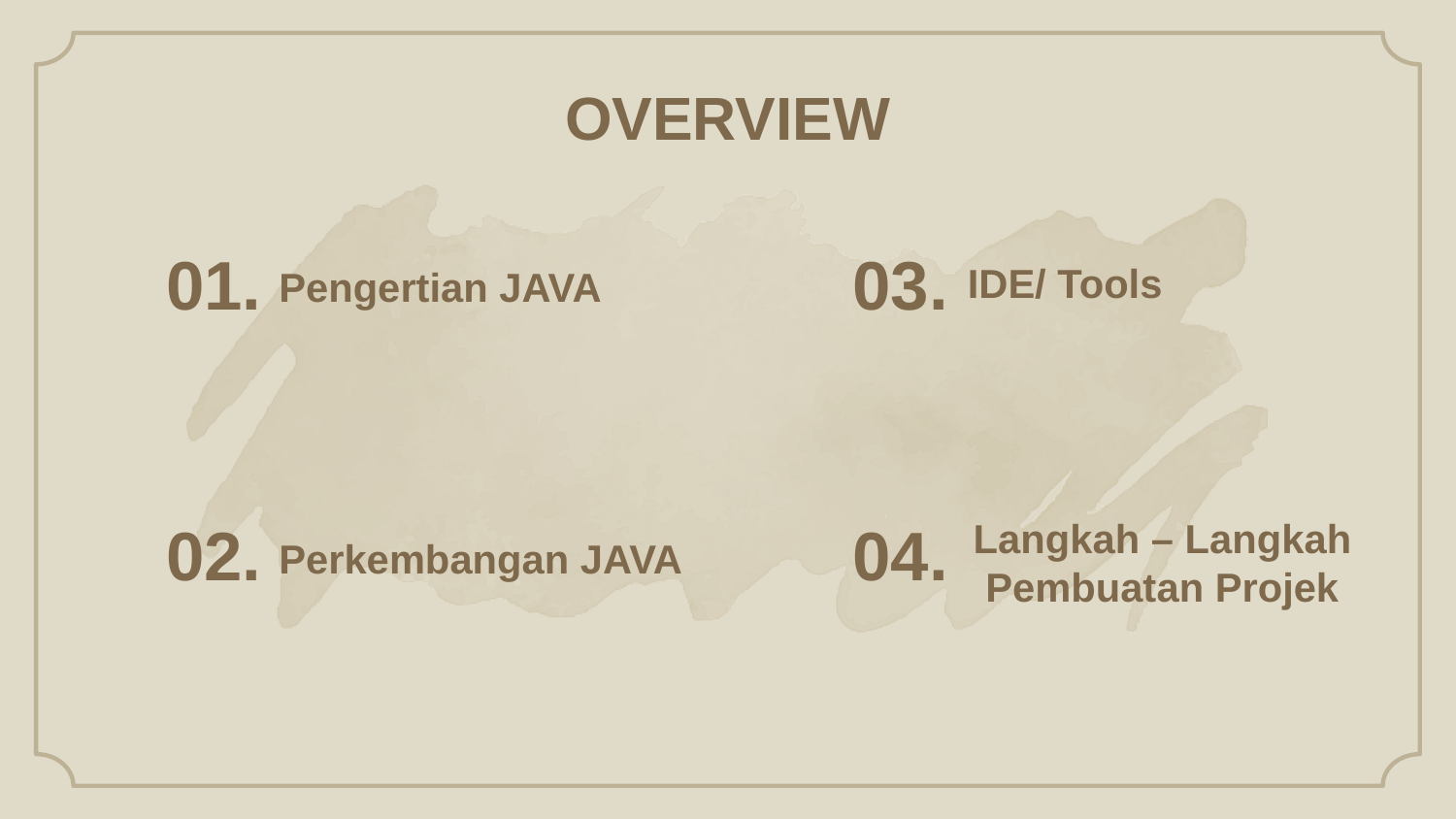

OVERVIEW
01.
03.
# Pengertian JAVA
IDE/ Tools
02.
04.
Langkah – Langkah Pembuatan Projek
Perkembangan JAVA